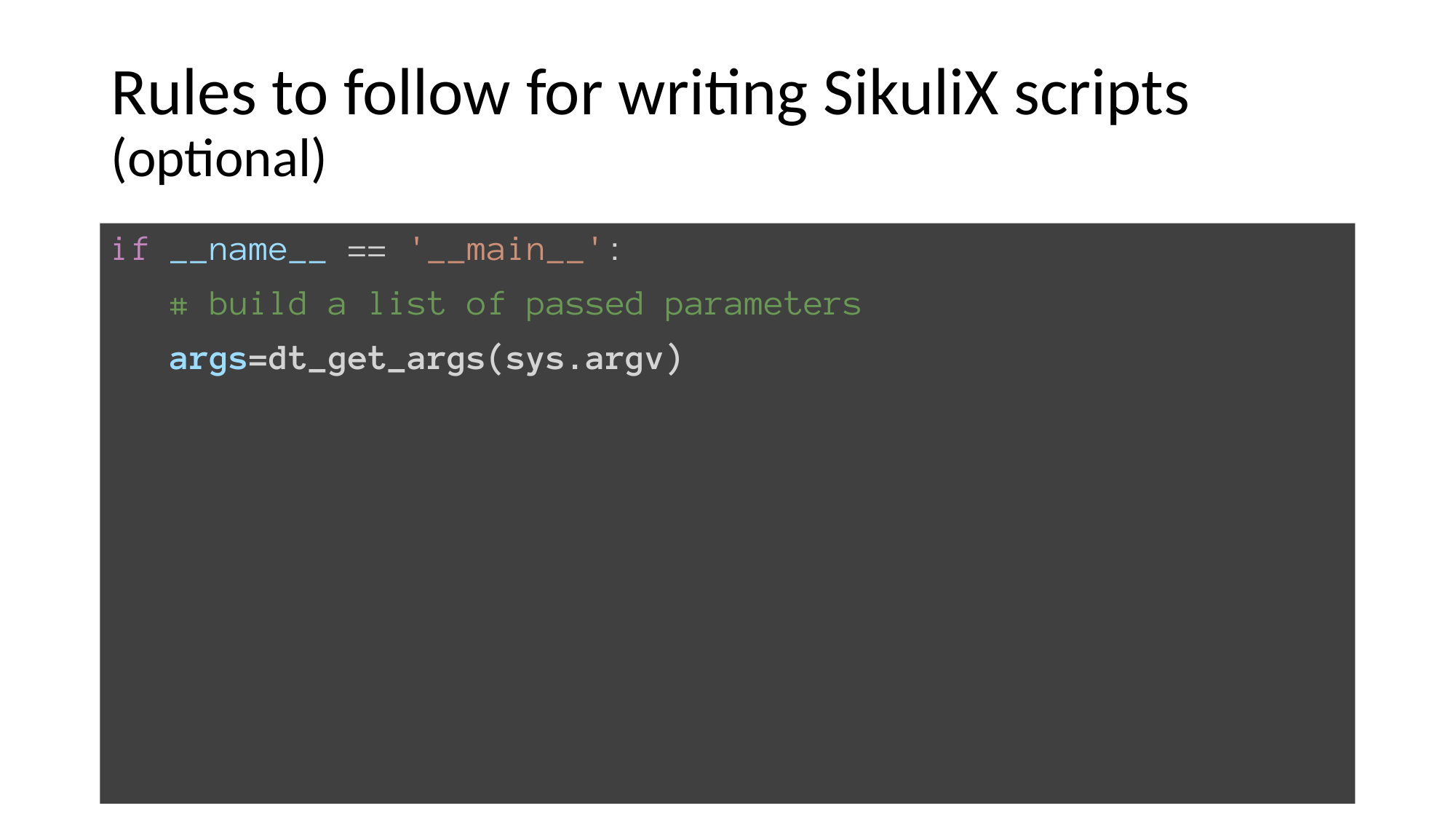

# Rules to follow for writing SikuliX scripts (optional)
if __name__ == '__main__':
   # build a list of passed parameters
   args=dt_get_args(sys.argv)